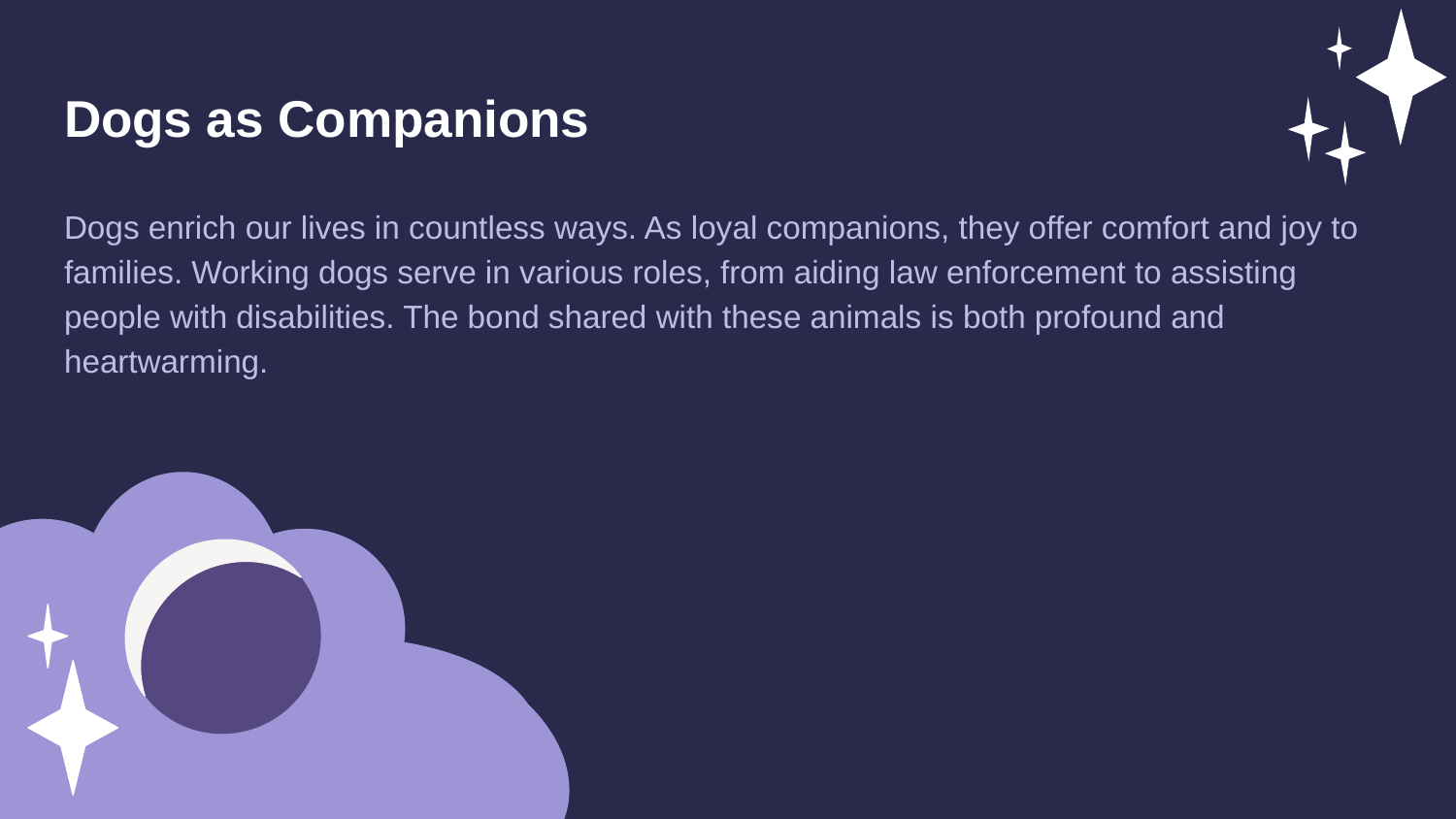

Dogs as Companions
Dogs enrich our lives in countless ways. As loyal companions, they offer comfort and joy to families. Working dogs serve in various roles, from aiding law enforcement to assisting people with disabilities. The bond shared with these animals is both profound and heartwarming.